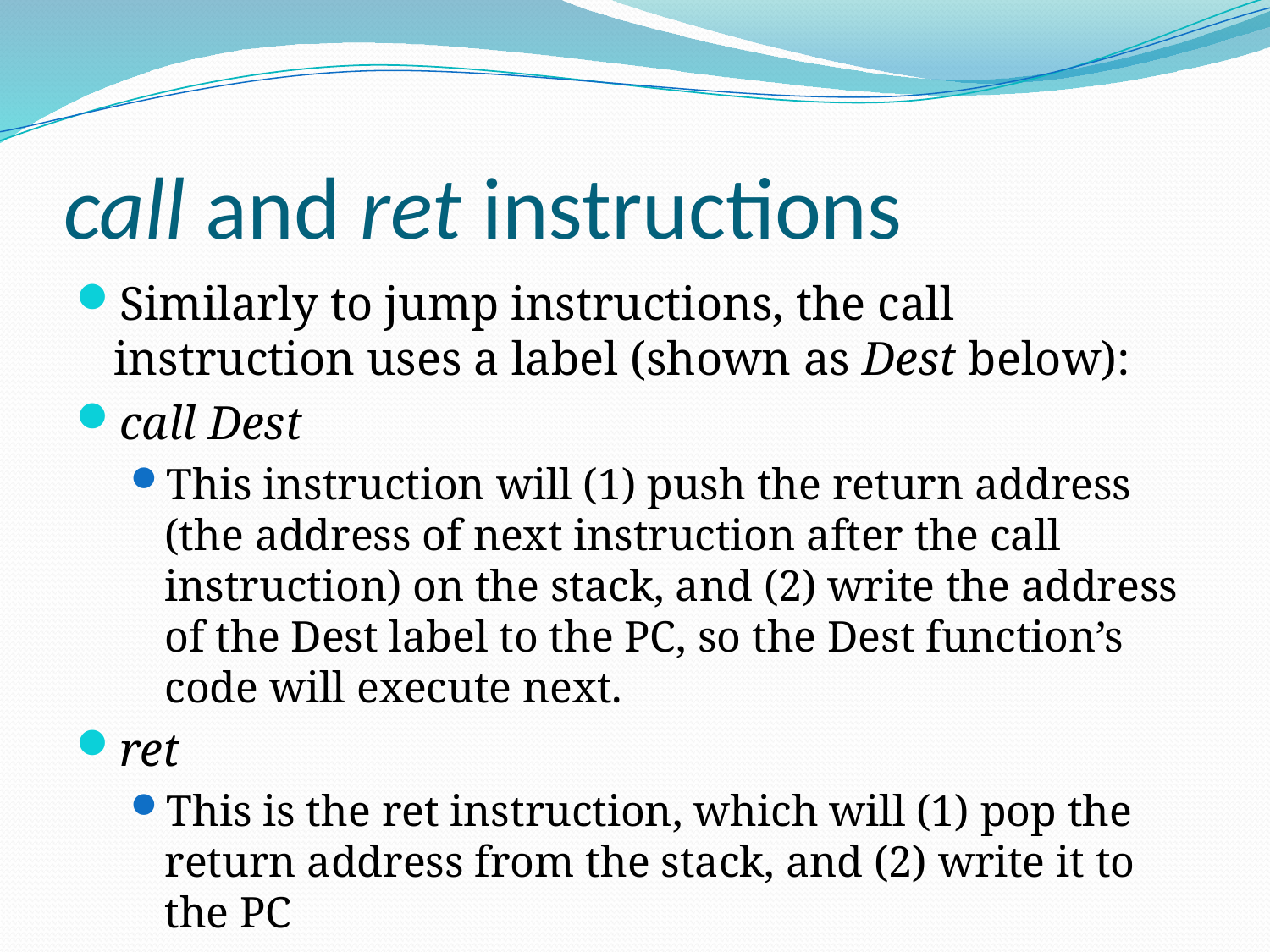

# call and ret instructions
Similarly to jump instructions, the call instruction uses a label (shown as Dest below):
call Dest
This instruction will (1) push the return address (the address of next instruction after the call instruction) on the stack, and (2) write the address of the Dest label to the PC, so the Dest function’s code will execute next.
ret
This is the ret instruction, which will (1) pop the return address from the stack, and (2) write it to the PC